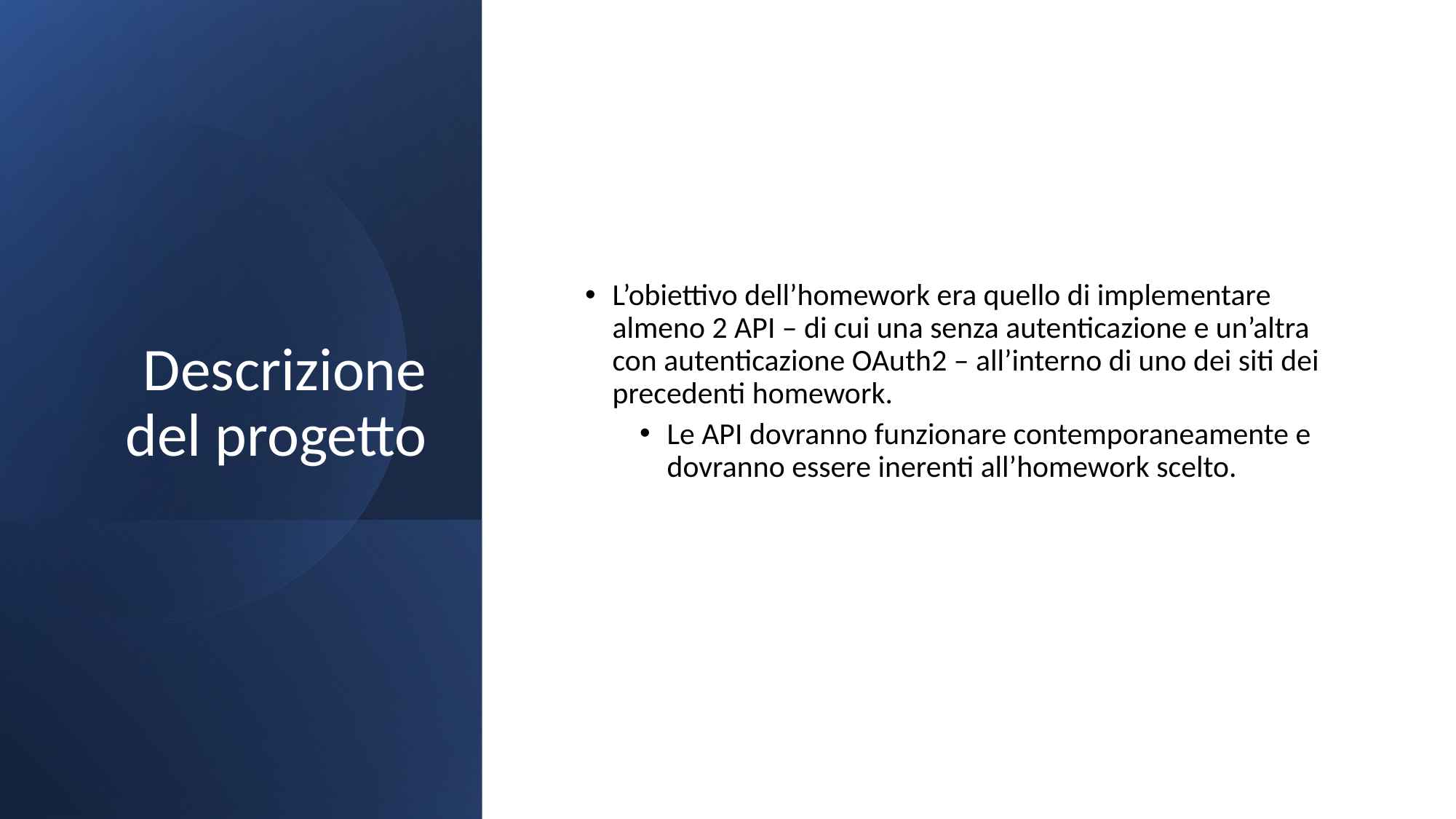

# Descrizione del progetto
L’obiettivo dell’homework era quello di implementare almeno 2 API – di cui una senza autenticazione e un’altra con autenticazione OAuth2 – all’interno di uno dei siti dei precedenti homework.
Le API dovranno funzionare contemporaneamente e dovranno essere inerenti all’homework scelto.